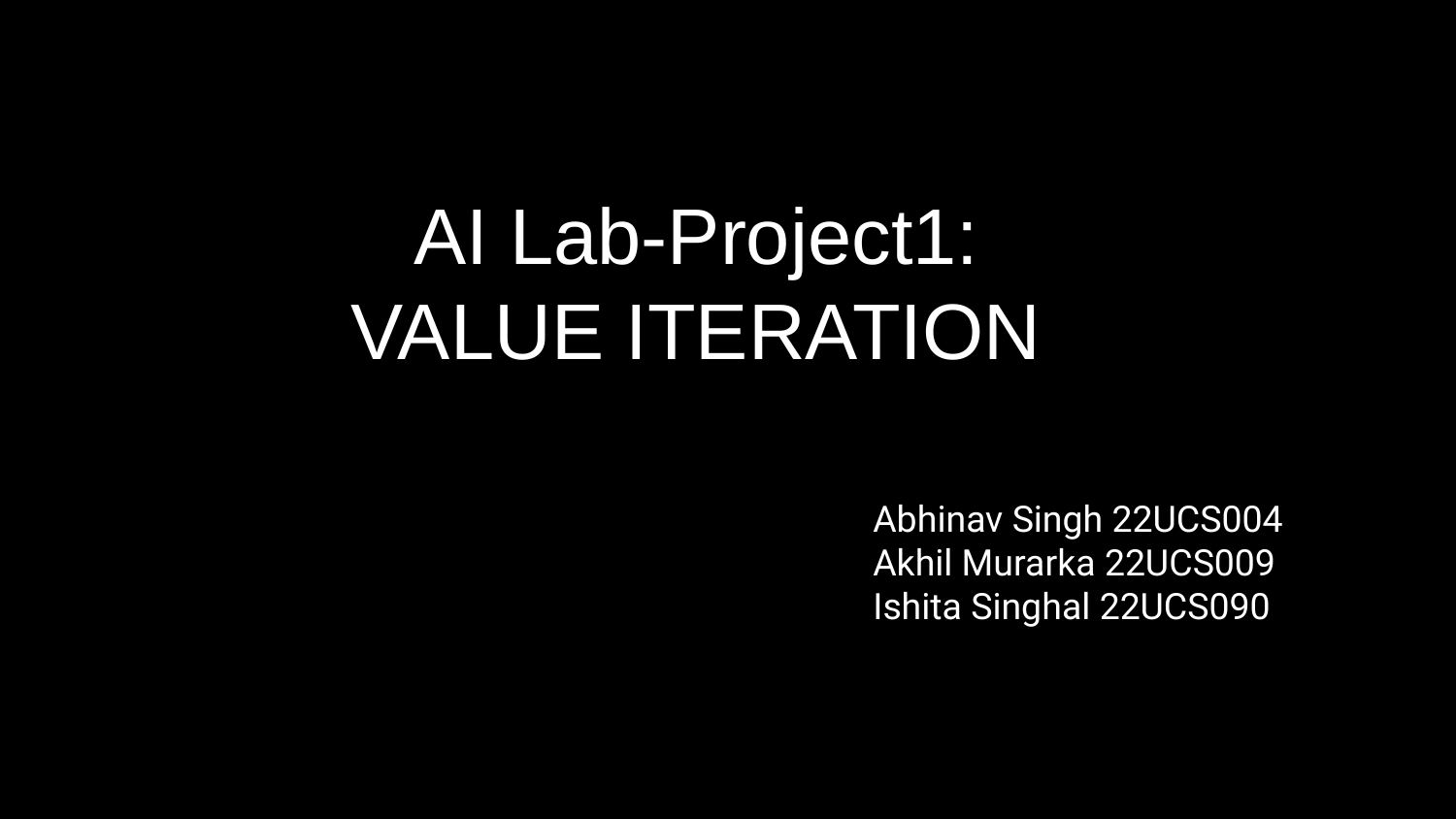

# AI Lab-Project1:
VALUE ITERATION
Abhinav Singh 22UCS004
Akhil Murarka 22UCS009
Ishita Singhal 22UCS090